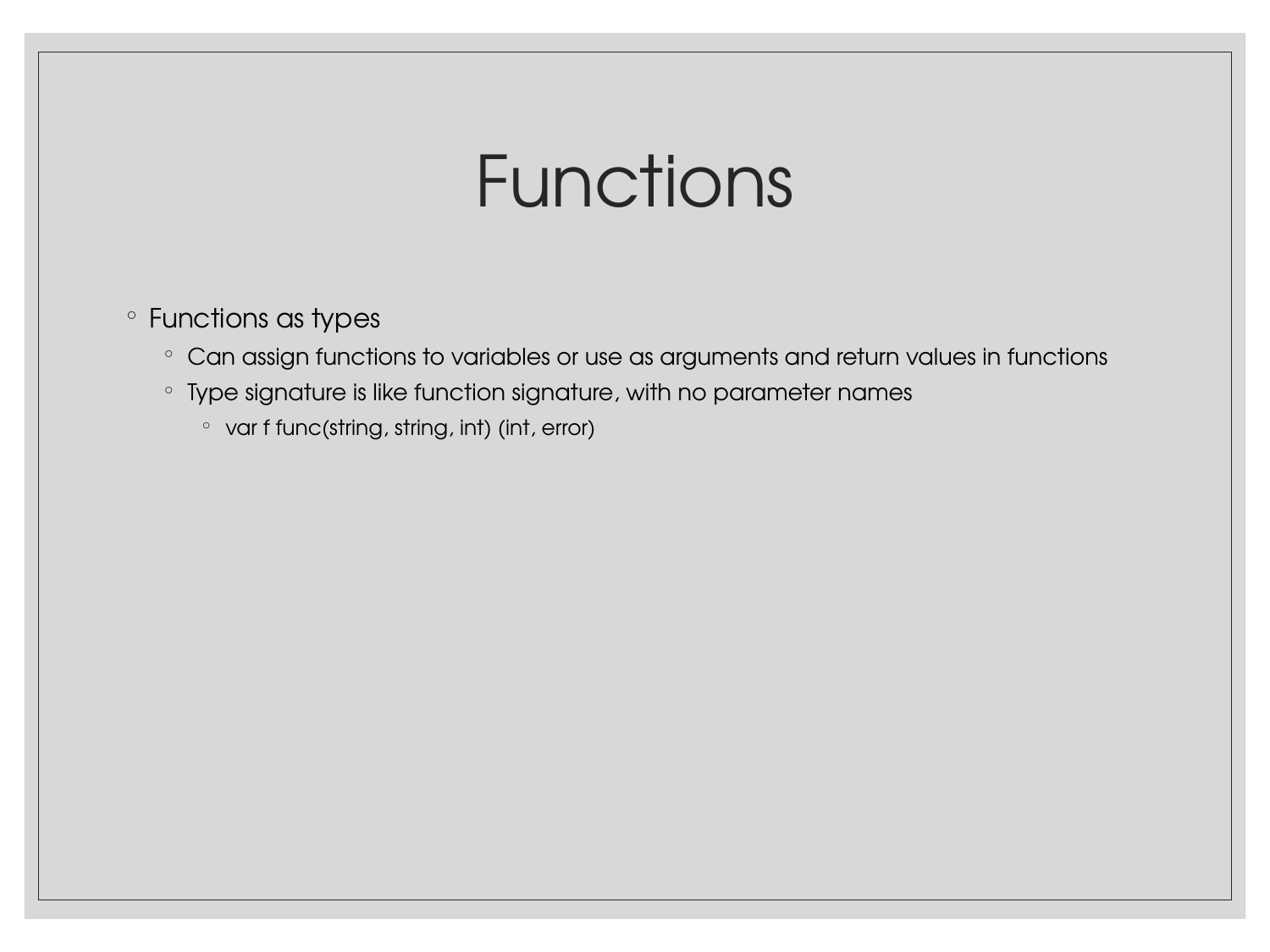

# Functions
Functions as types
Can assign functions to variables or use as arguments and return values in functions
Type signature is like function signature, with no parameter names
var f func(string, string, int) (int, error)